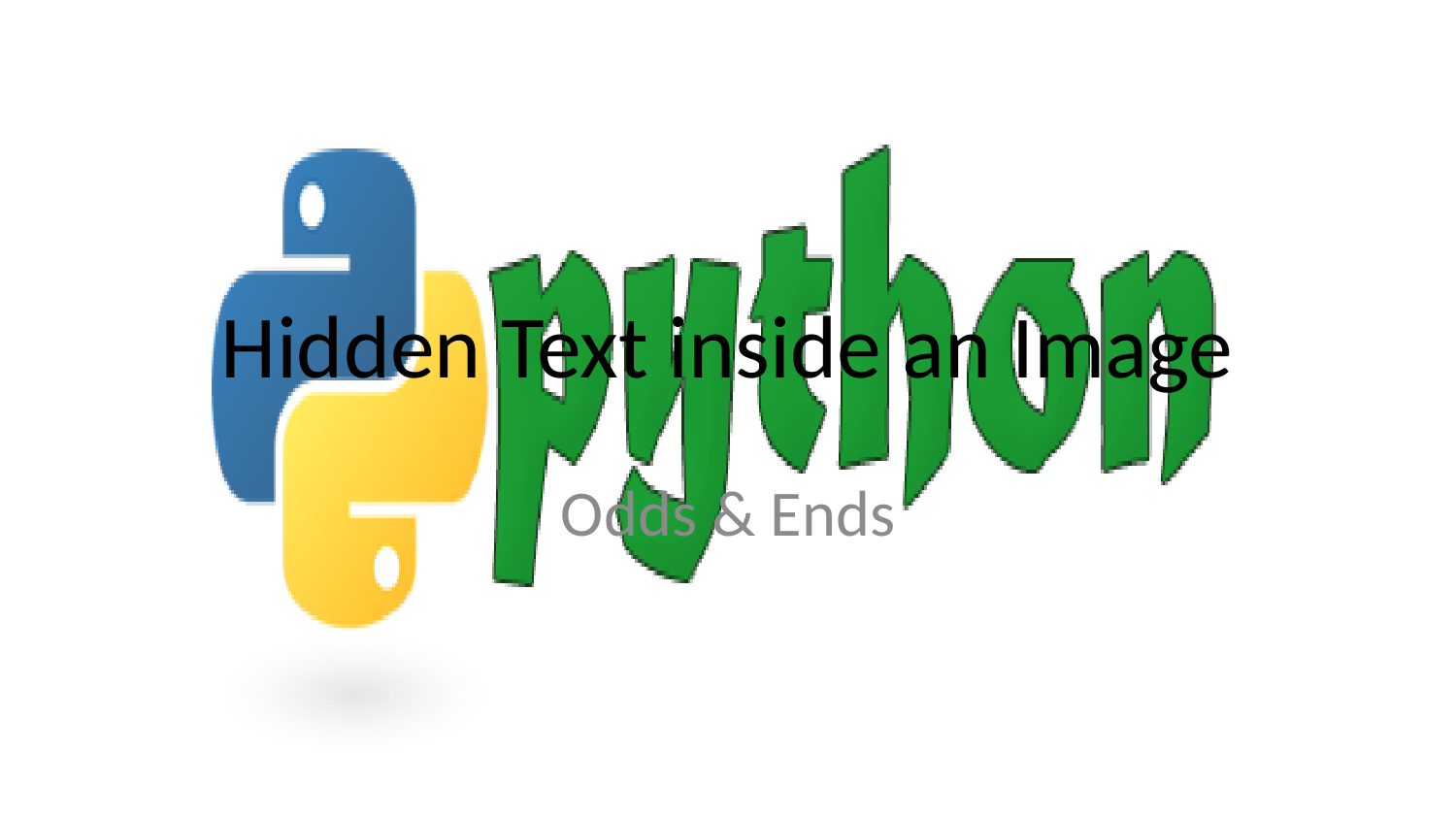

# Hidden Text inside an Image
Odds & Ends